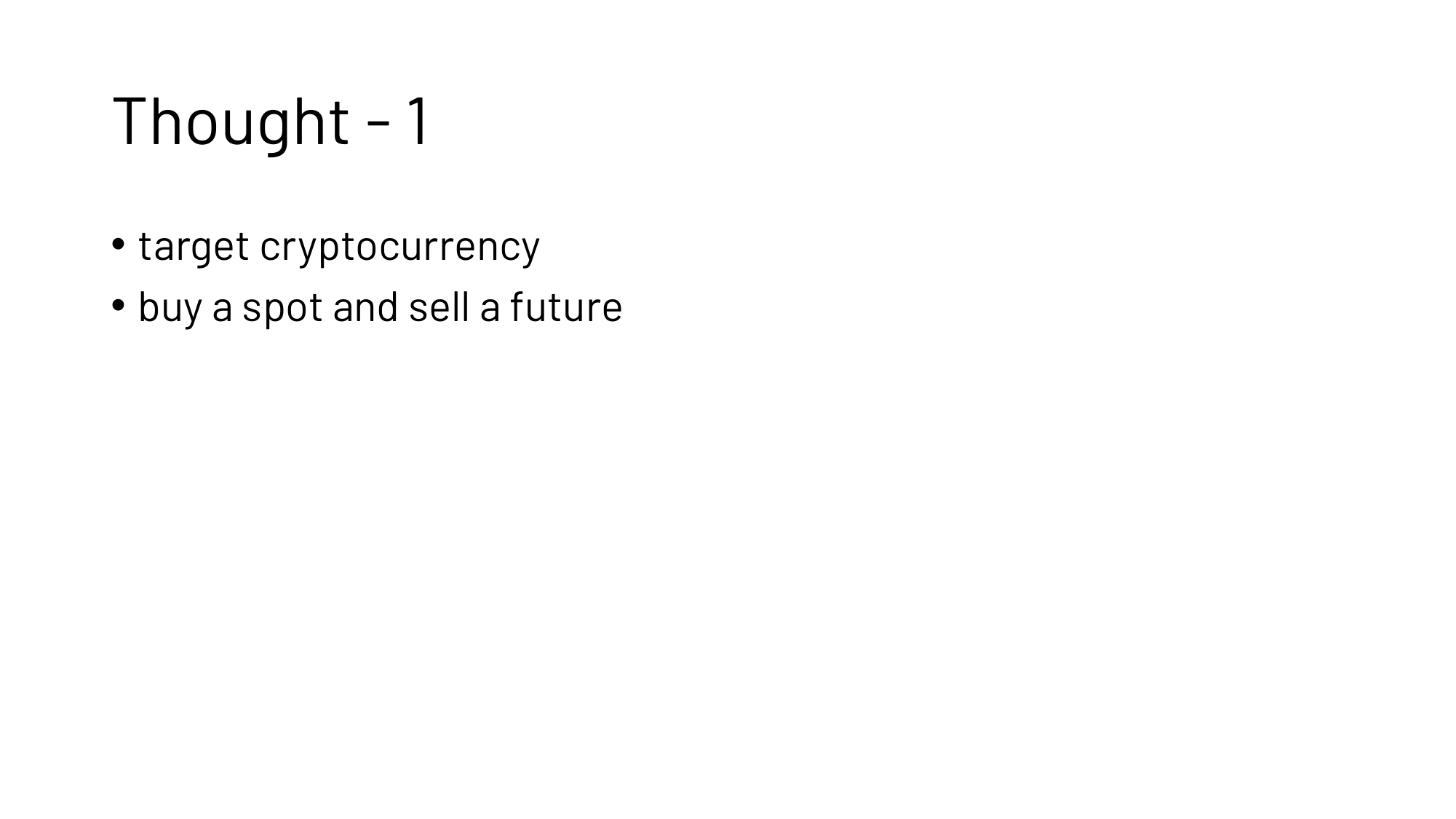

# Thought - 1
target cryptocurrency
buy a spot and sell a future